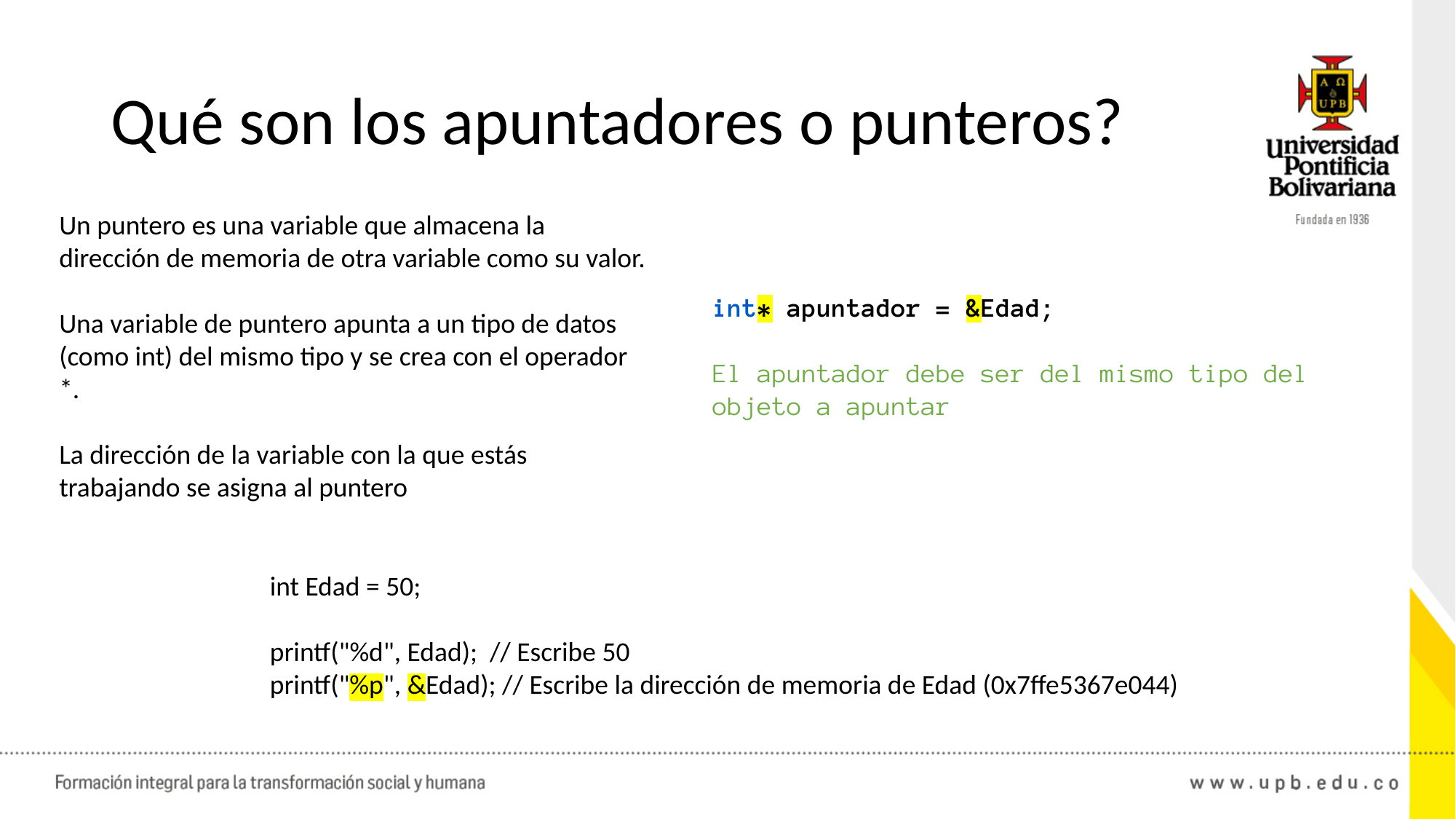

# Qué son los apuntadores o punteros?
Un puntero es una variable que almacena la dirección de memoria de otra variable como su valor.

Una variable de puntero apunta a un tipo de datos (como int) del mismo tipo y se crea con el operador *.

La dirección de la variable con la que estás trabajando se asigna al puntero
int* apuntador = &Edad;

El apuntador debe ser del mismo tipo del objeto a apuntar
int Edad = 50;

printf("%d", Edad);  // Escribe 50
printf("%p", &Edad); // Escribe la dirección de memoria de Edad (0x7ffe5367e044)